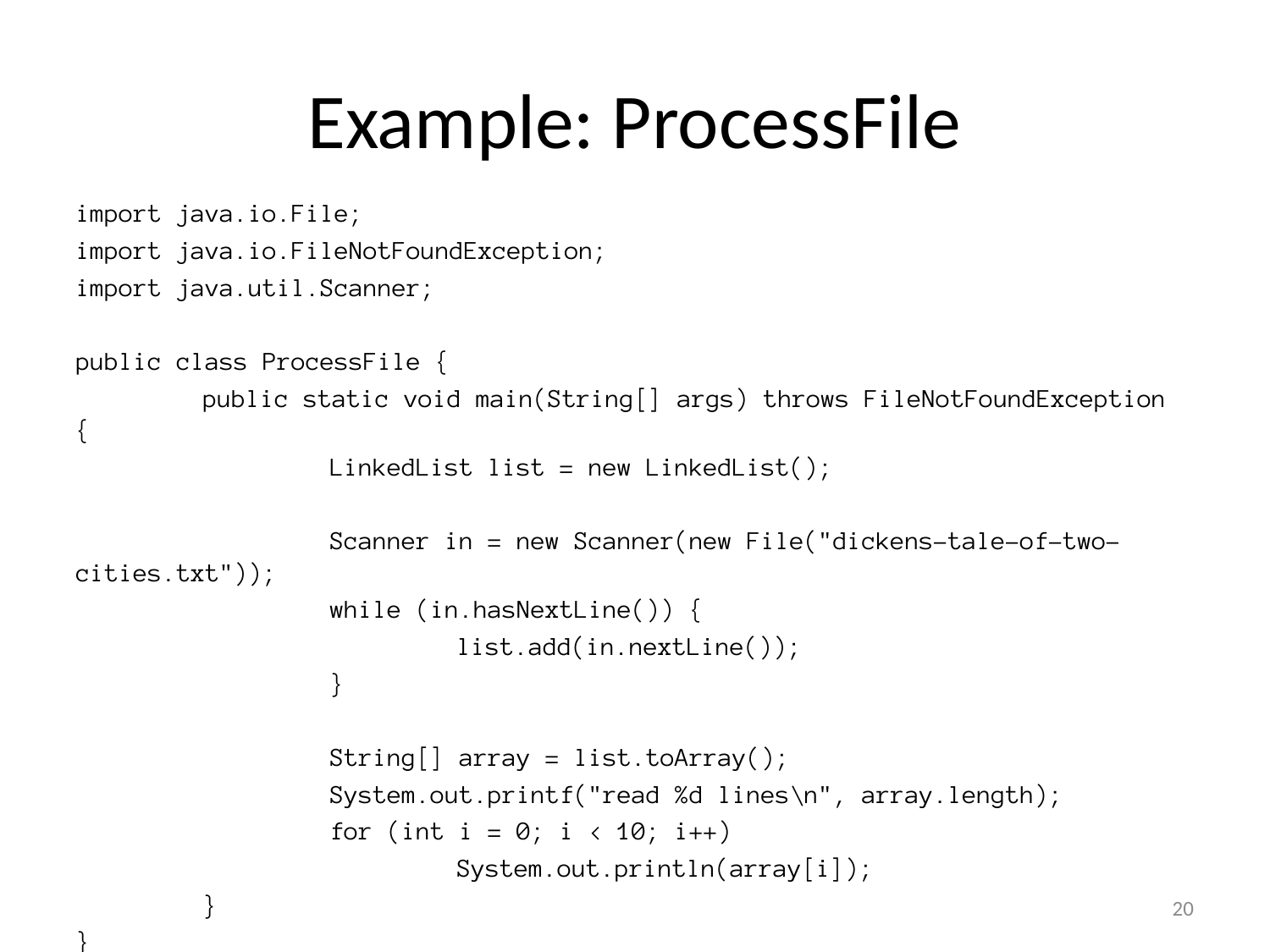

# Example: ProcessFile
import java.io.File;
import java.io.FileNotFoundException;
import java.util.Scanner;

public class ProcessFile {
	public static void main(String[] args) throws FileNotFoundException {
		LinkedList list = new LinkedList();

		Scanner in = new Scanner(new File("dickens-tale-of-two-cities.txt"));
		while (in.hasNextLine()) {
			list.add(in.nextLine());
		}

		String[] array = list.toArray();
		System.out.printf("read %d lines\n", array.length);
		for (int i = 0; i < 10; i++)
			System.out.println(array[i]);
	}
}
20